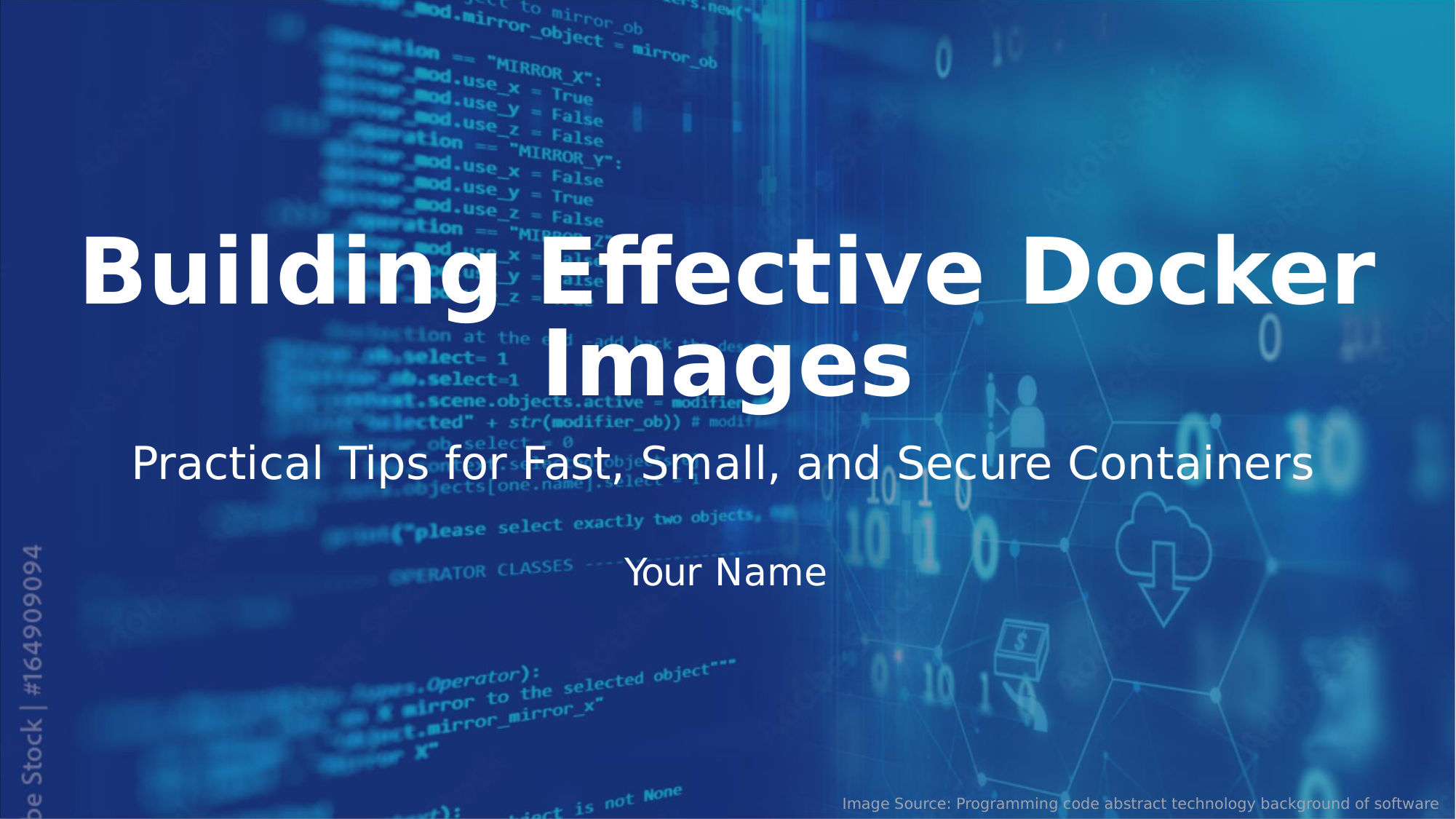

Building Eﬀective Docker
Images
Practical Tips for Fast, Small, and Secure Containers
Your Name
Image Source: Programming code abstract technology background of software